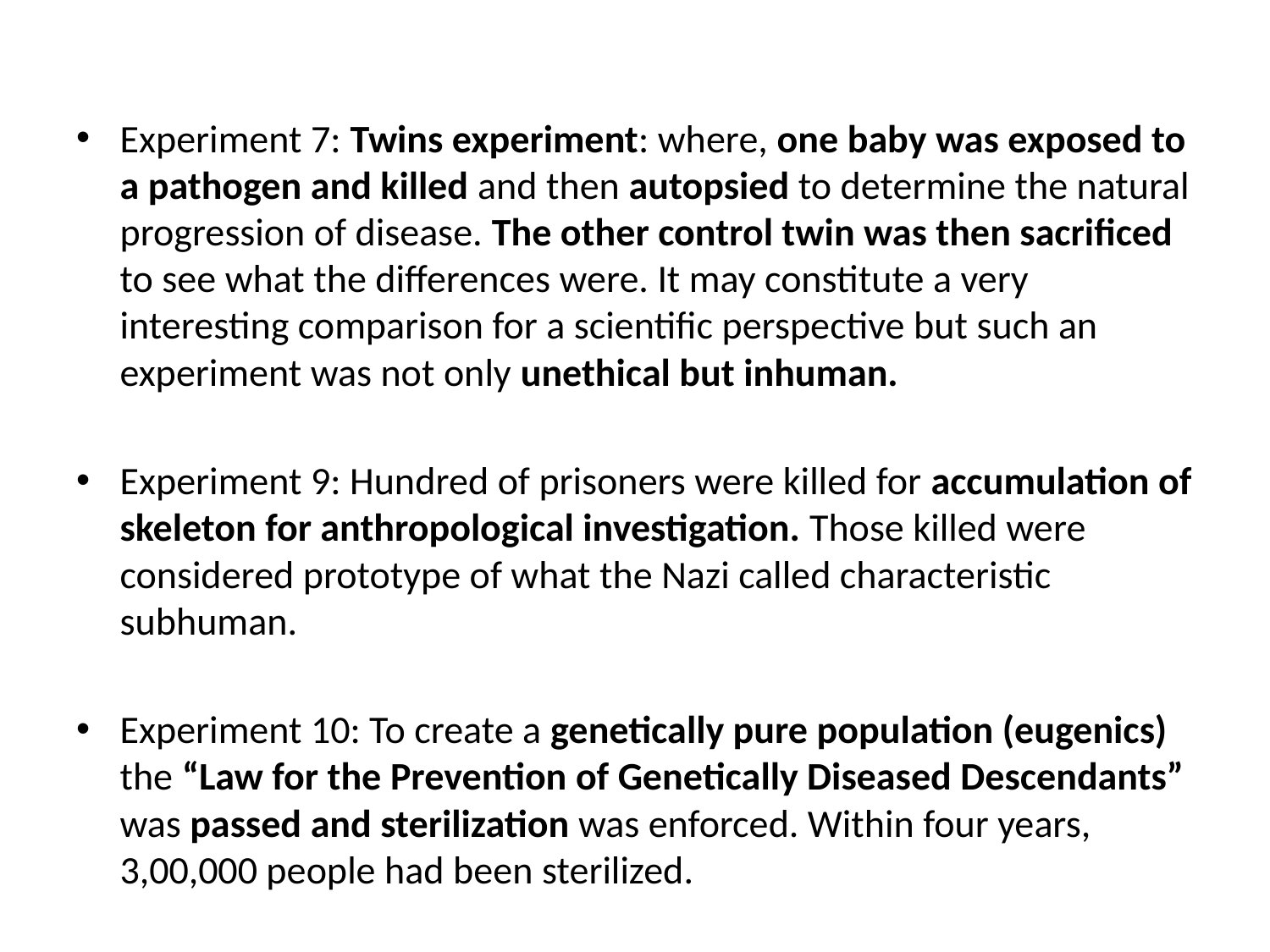

Experiment 7: Twins experiment: where, one baby was exposed to a pathogen and killed and then autopsied to determine the natural progression of disease. The other control twin was then sacrificed to see what the differences were. It may constitute a very interesting comparison for a scientific perspective but such an experiment was not only unethical but inhuman.

Experiment 9: Hundred of prisoners were killed for accumulation of skeleton for anthropological investigation. Those killed were considered prototype of what the Nazi called characteristic subhuman.

Experiment 10: To create a genetically pure population (eugenics) the “Law for the Prevention of Genetically Diseased Descendants” was passed and sterilization was enforced. Within four years, 3,00,000 people had been sterilized.